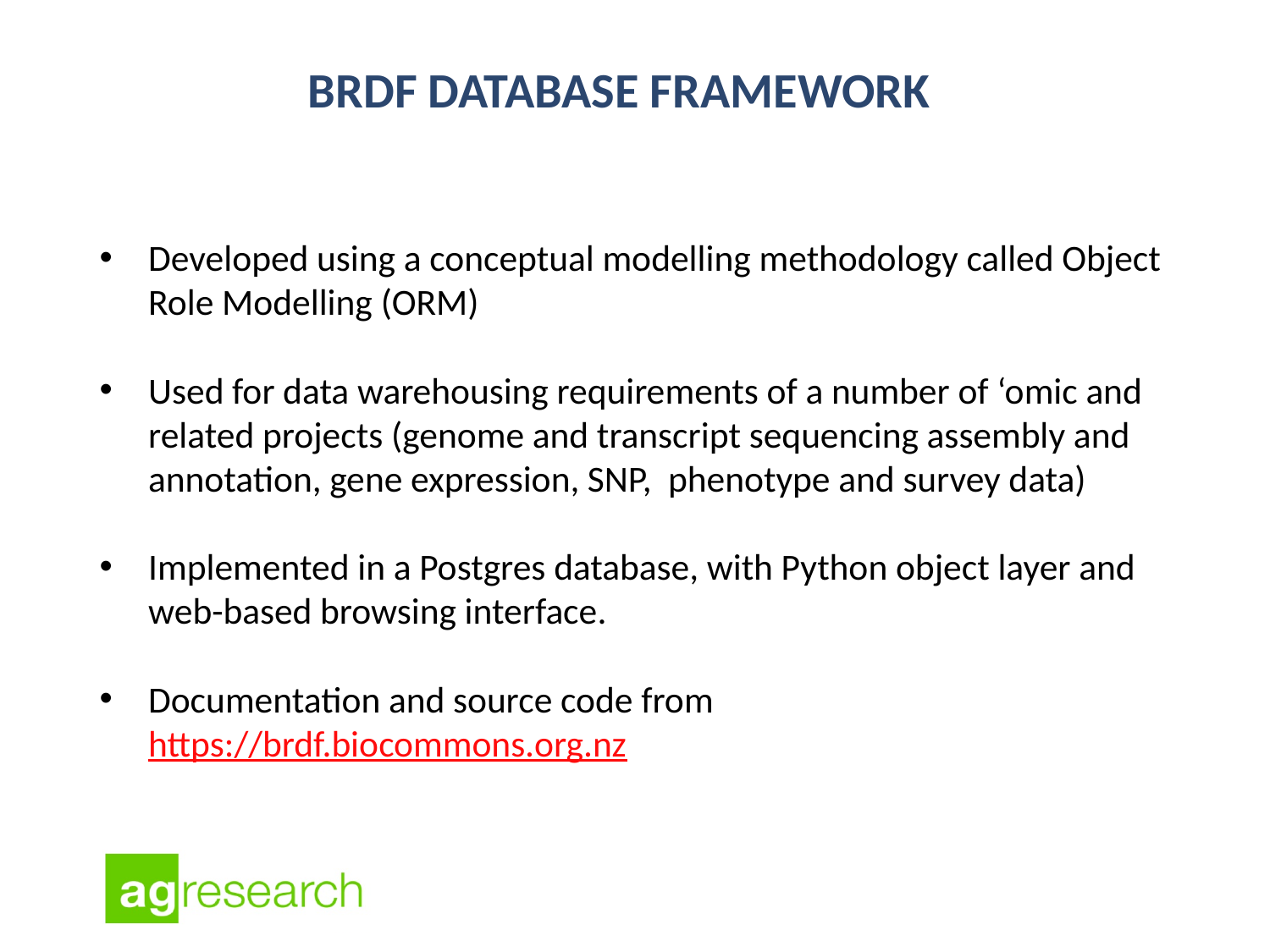

# BRDF Database Framework

Developed using a conceptual modelling methodology called Object Role Modelling (ORM)

Used for data warehousing requirements of a number of ‘omic and related projects (genome and transcript sequencing assembly and annotation, gene expression, SNP,  phenotype and survey data)

Implemented in a Postgres database, with Python object layer and web-based browsing interface.

Documentation and source code from https://brdf.biocommons.org.nz